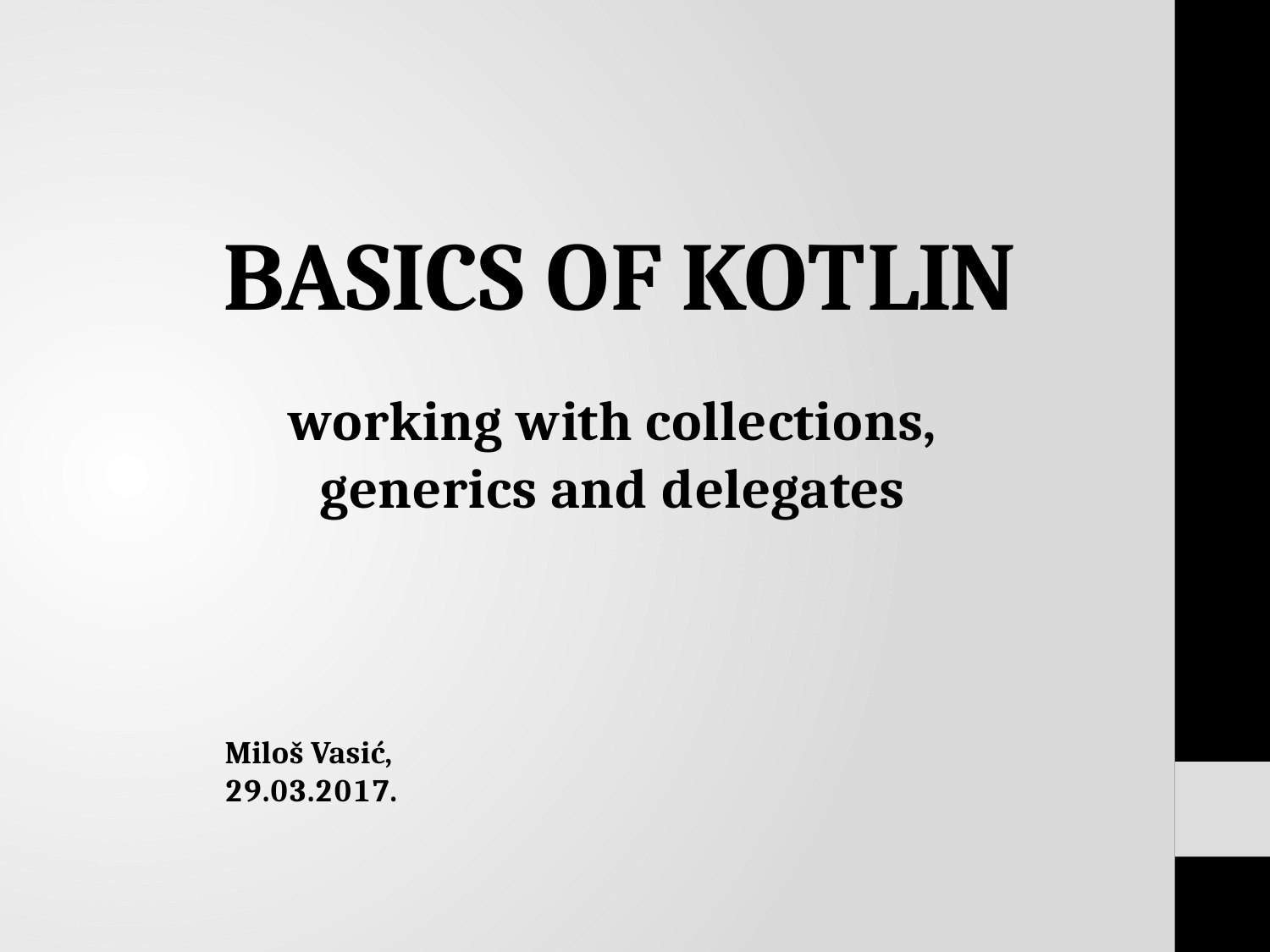

# BASICS OF KOTLIN
working with collections, generics and delegates

Miloš Vasić,
29.03.2017.